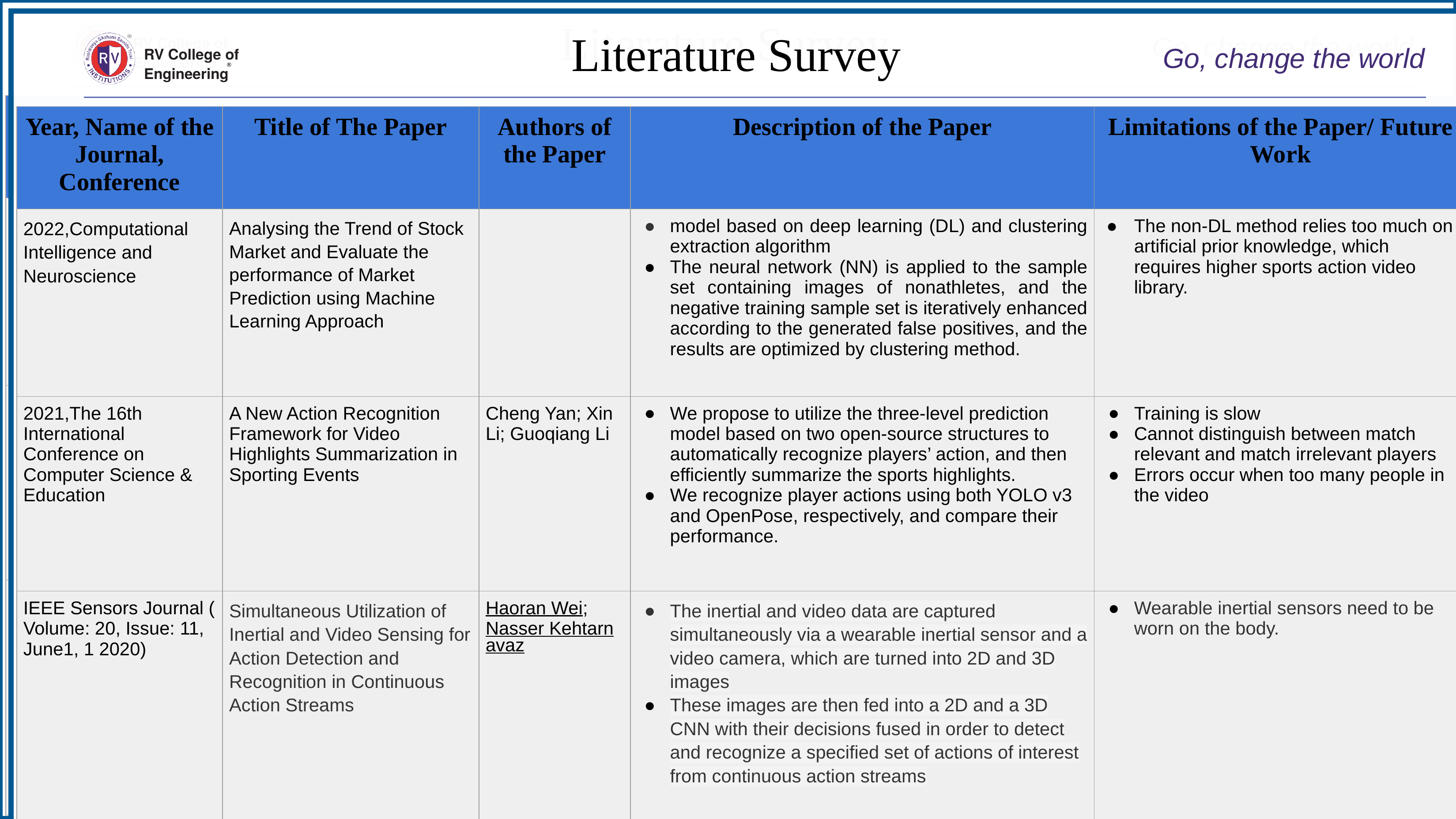

Literature Survey

Literature Survey

# Go, change the world
RV College of
Engineering

Go, change the world
RV College of
Engineering

| Year, Name of the Journal, Conference | Title of The Paper | Authors of the Paper | Description of the Paper | Limitations of the Paper/ Future Work |
| --- | --- | --- | --- | --- |
| 2022,Computational Intelligence and Neuroscience |  | Rahim Khan | model based on deep learning (DL) and clustering extraction algorithm The neural network (NN) is applied to the sample set containing images of nonathletes, and the negative training sample set is iteratively enhanced according to the generated false positives, and the results are optimized by clustering method. | The non-DL method relies too much on artificial prior knowledge, which requires higher sports action video library. |
| 2021,The 16th International Conference on Computer Science & Education | A New Action Recognition Framework for Video Highlights Summarization in Sporting Events | Cheng Yan; Xin Li; Guoqiang Li | We propose to utilize the three-level prediction model based on two open-source structures to automatically recognize players’ action, and then efficiently summarize the sports highlights. We recognize player actions using both YOLO v3 and OpenPose, respectively, and compare their performance. | Training is slow Cannot distinguish between match relevant and match irrelevant players Errors occur when too many people in the video |
| IEEE Sensors Journal ( Volume: 20, Issue: 11, June1, 1 2020) | Simultaneous Utilization of Inertial and Video Sensing for Action Detection and Recognition in Continuous Action Streams | Haoran Wei; Nasser Kehtarnavaz | The inertial and video data are captured simultaneously via a wearable inertial sensor and a video camera, which are turned into 2D and 3D images These images are then fed into a 2D and a 3D CNN with their decisions fused in order to detect and recognize a specified set of actions of interest from continuous action streams | Wearable inertial sensors need to be worn on the body. |

| Year, Name of the Journal, Conference | Title of The Paper | Authors of the Paper | Description of the Paper | Limitations of the Paper/ Future Work |
| --- | --- | --- | --- | --- |
| 2022,Computational Intelligence and Neuroscience | Analysing the Trend of Stock Market and Evaluate the performance of Market Prediction using Machine Learning Approach |  | model based on deep learning (DL) and clustering extraction algorithm The neural network (NN) is applied to the sample set containing images of nonathletes, and the negative training sample set is iteratively enhanced according to the generated false positives, and the results are optimized by clustering method. | The non-DL method relies too much on artificial prior knowledge, which requires higher sports action video library. |
| 2021,The 16th International Conference on Computer Science & Education | A New Action Recognition Framework for Video Highlights Summarization in Sporting Events | Cheng Yan; Xin Li; Guoqiang Li | We propose to utilize the three-level prediction model based on two open-source structures to automatically recognize players’ action, and then efficiently summarize the sports highlights. We recognize player actions using both YOLO v3 and OpenPose, respectively, and compare their performance. | Training is slow Cannot distinguish between match relevant and match irrelevant players Errors occur when too many people in the video |
| IEEE Sensors Journal ( Volume: 20, Issue: 11, June1, 1 2020) | Simultaneous Utilization of Inertial and Video Sensing for Action Detection and Recognition in Continuous Action Streams | Haoran Wei; Nasser Kehtarnavaz | The inertial and video data are captured simultaneously via a wearable inertial sensor and a video camera, which are turned into 2D and 3D images These images are then fed into a 2D and a 3D CNN with their decisions fused in order to detect and recognize a specified set of actions of interest from continuous action streams | Wearable inertial sensors need to be worn on the body. |

*
9
*
9